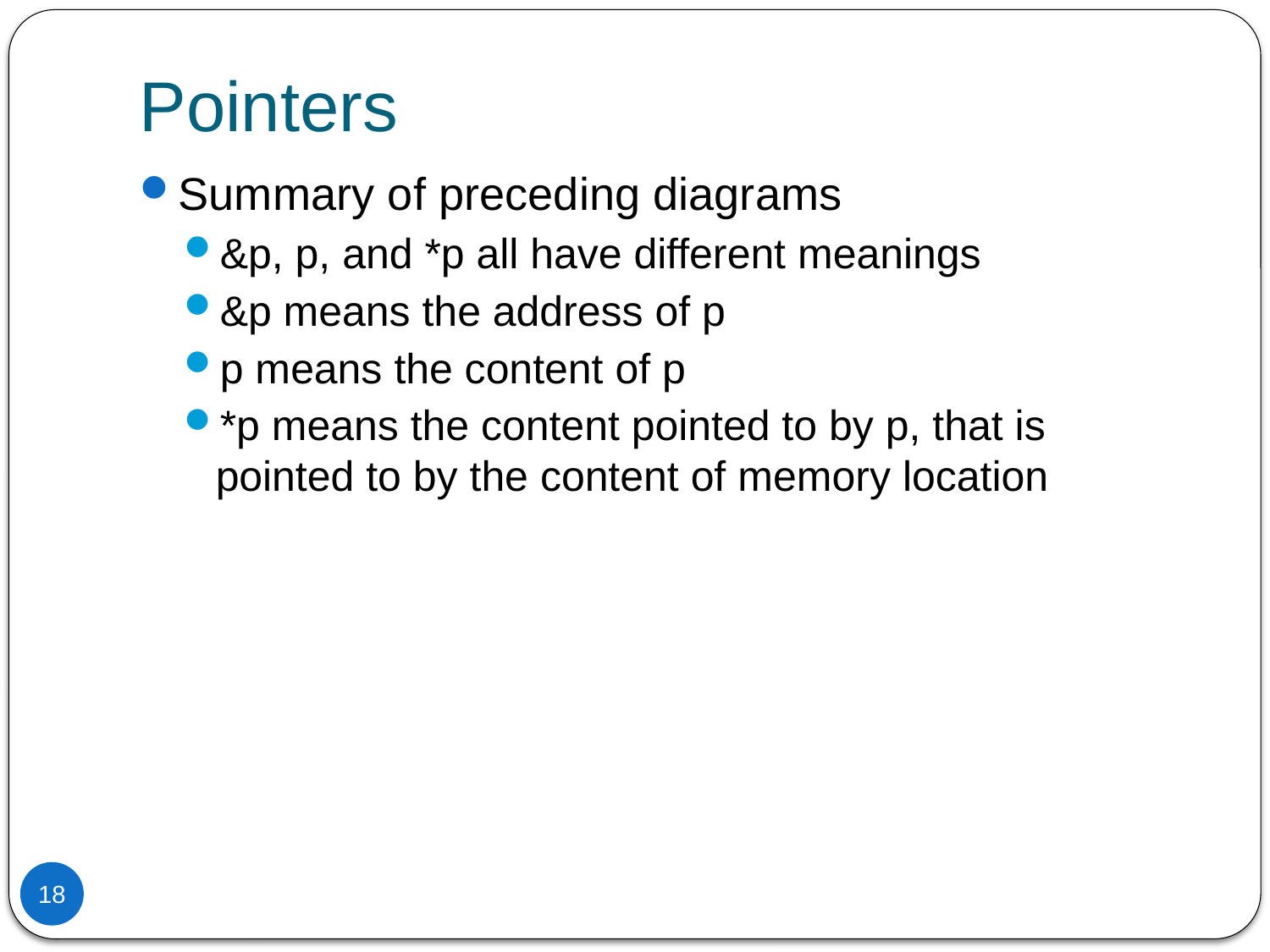

# Pointers
Summary of preceding diagrams
&p, p, and *p all have different meanings
&p means the address of p
p means the content of p
*p means the content pointed to by p, that is pointed to by the content of memory location

18